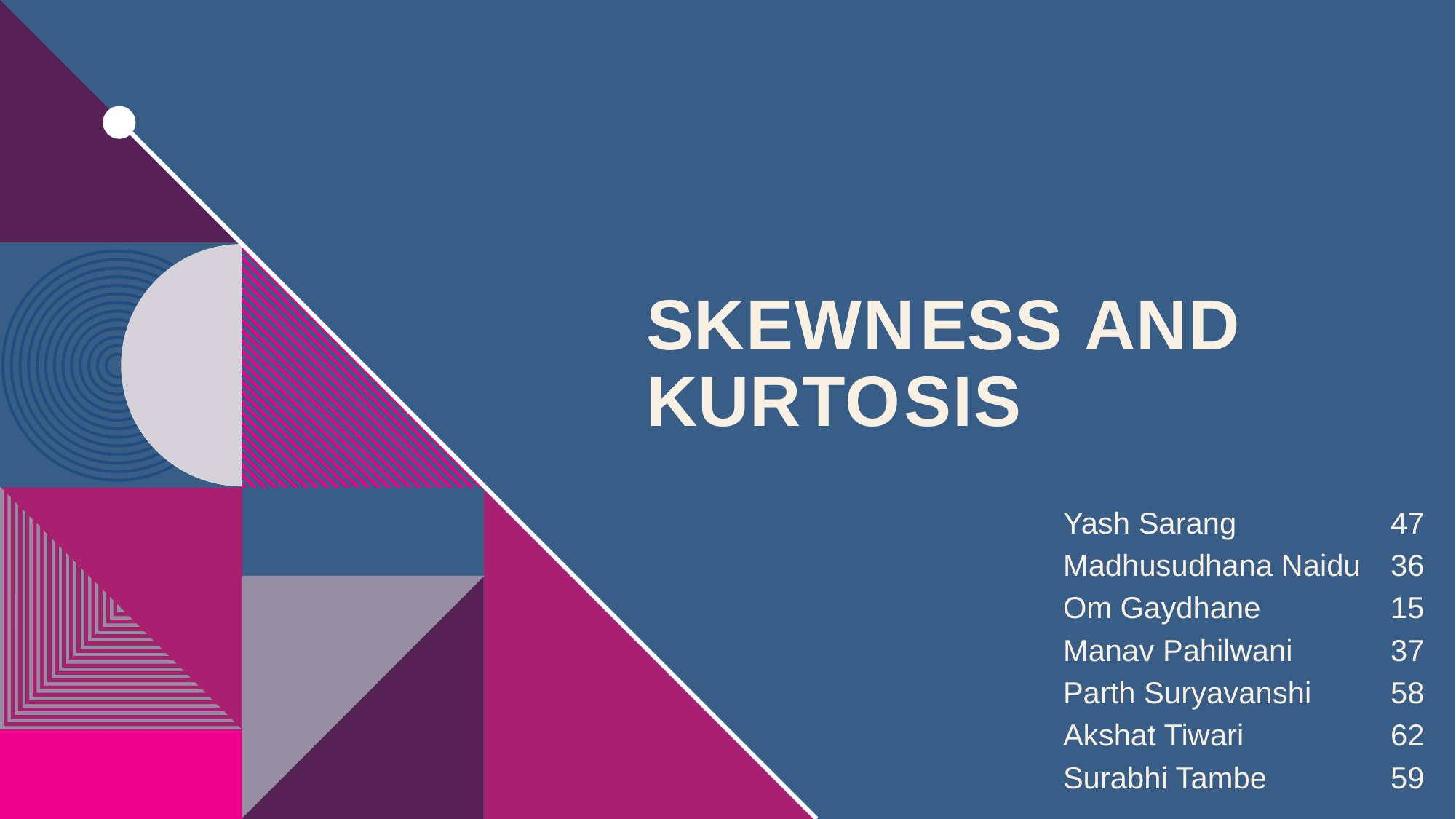

# SKEWNESS and kurtosis
Yash Sarang		47
Madhusudhana Naidu	36
Om Gaydhane		15
Manav Pahilwani	37
Parth Suryavanshi	58
Akshat Tiwari		62
Surabhi Tambe		59